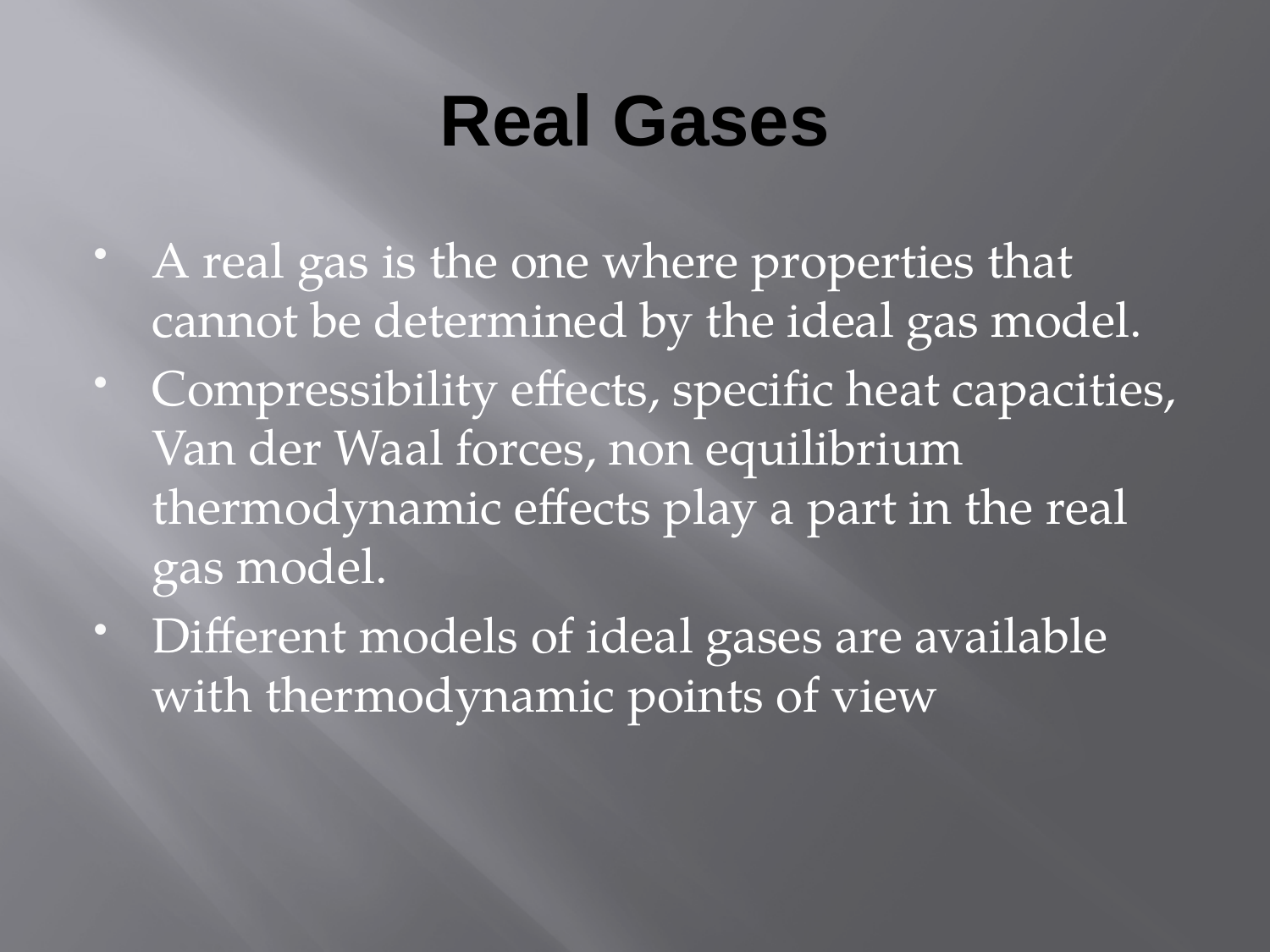

# Real Gases
A real gas is the one where properties that cannot be determined by the ideal gas model.
Compressibility effects, specific heat capacities, Van der Waal forces, non equilibrium thermodynamic effects play a part in the real gas model.
Different models of ideal gases are available with thermodynamic points of view